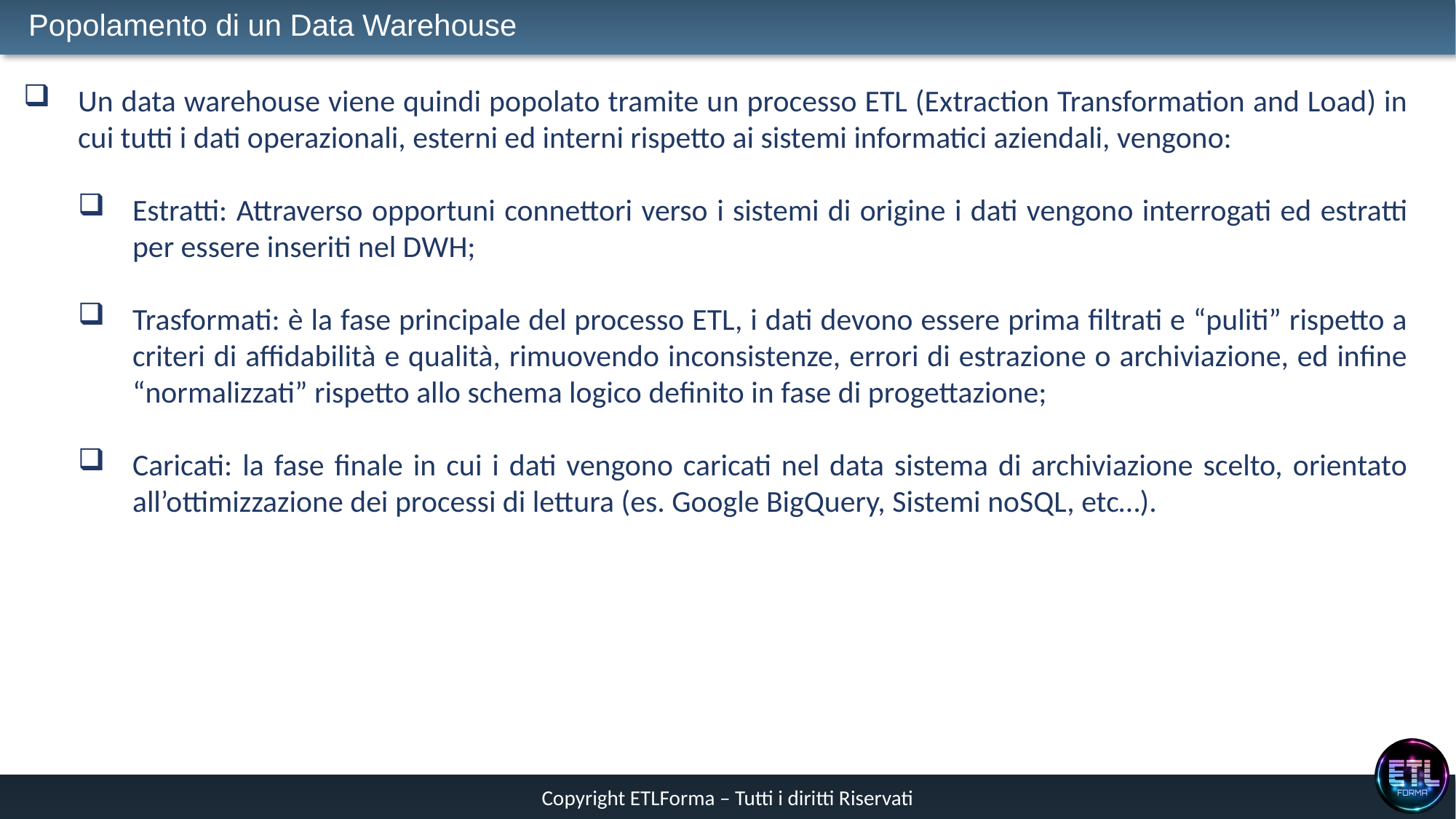

# Popolamento di un Data Warehouse
Un data warehouse viene quindi popolato tramite un processo ETL (Extraction Transformation and Load) in cui tutti i dati operazionali, esterni ed interni rispetto ai sistemi informatici aziendali, vengono:

Estratti: Attraverso opportuni connettori verso i sistemi di origine i dati vengono interrogati ed estratti per essere inseriti nel DWH;

Trasformati: è la fase principale del processo ETL, i dati devono essere prima filtrati e “puliti” rispetto a criteri di affidabilità e qualità, rimuovendo inconsistenze, errori di estrazione o archiviazione, ed infine “normalizzati” rispetto allo schema logico definito in fase di progettazione;

Caricati: la fase finale in cui i dati vengono caricati nel data sistema di archiviazione scelto, orientato all’ottimizzazione dei processi di lettura (es. Google BigQuery, Sistemi noSQL, etc…).